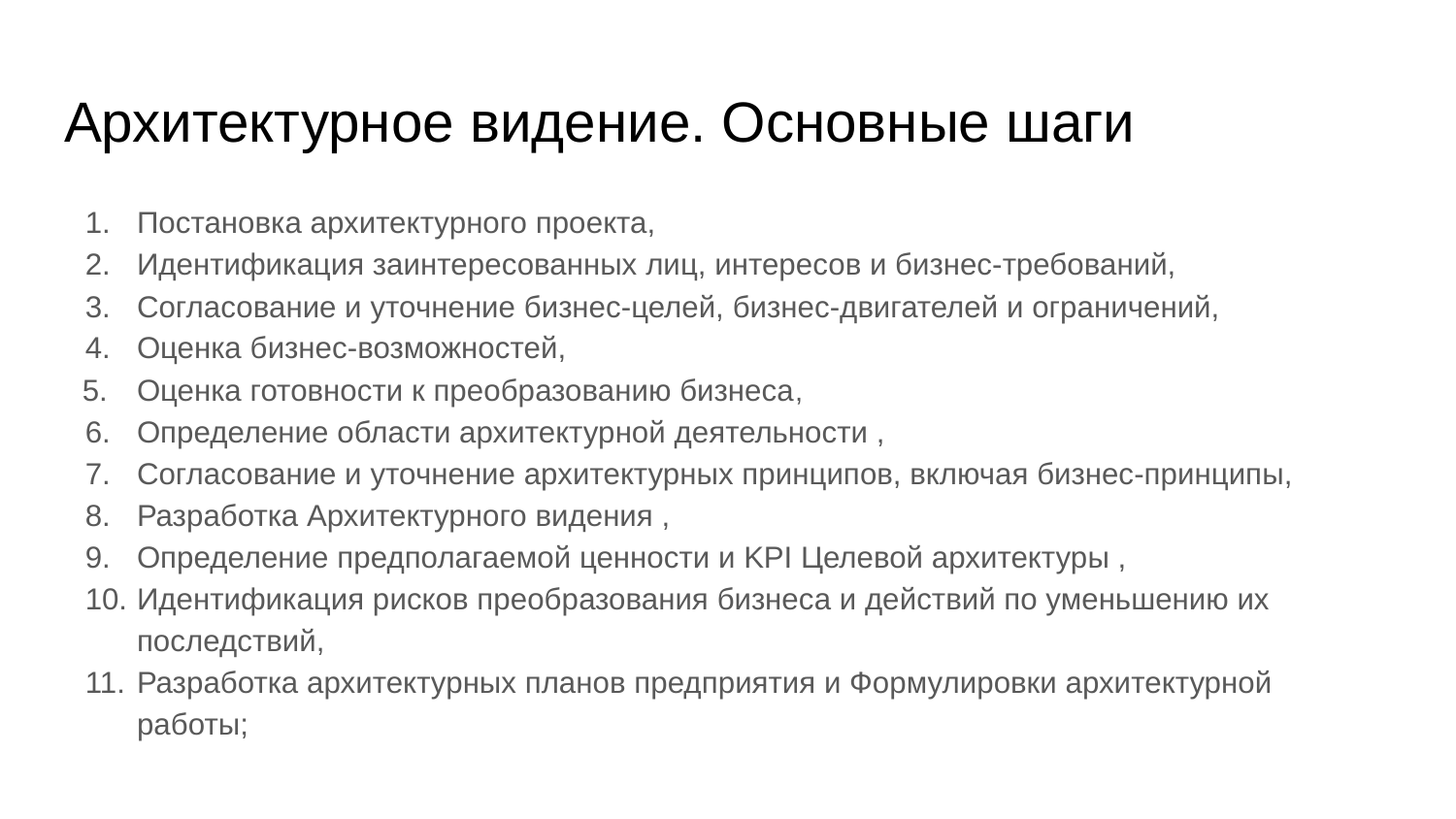

# Архитектурное видение. Основные шаги
Постановка архитектурного проекта,
Идентификация заинтересованных лиц, интересов и бизнес-требований,
Согласование и уточнение бизнес-целей, бизнес-двигателей и ограничений,
Оценка бизнес-возможностей,
Оценка готовности к преобразованию бизнеса,
Определение области архитектурной деятельности ,
Согласование и уточнение архитектурных принципов, включая бизнес-принципы,
Разработка Архитектурного видения ,
Определение предполагаемой ценности и KPI Целевой архитектуры ,
Идентификация рисков преобразования бизнеса и действий по уменьшению их последствий,
Разработка архитектурных планов предприятия и Формулировки архитектурной работы;